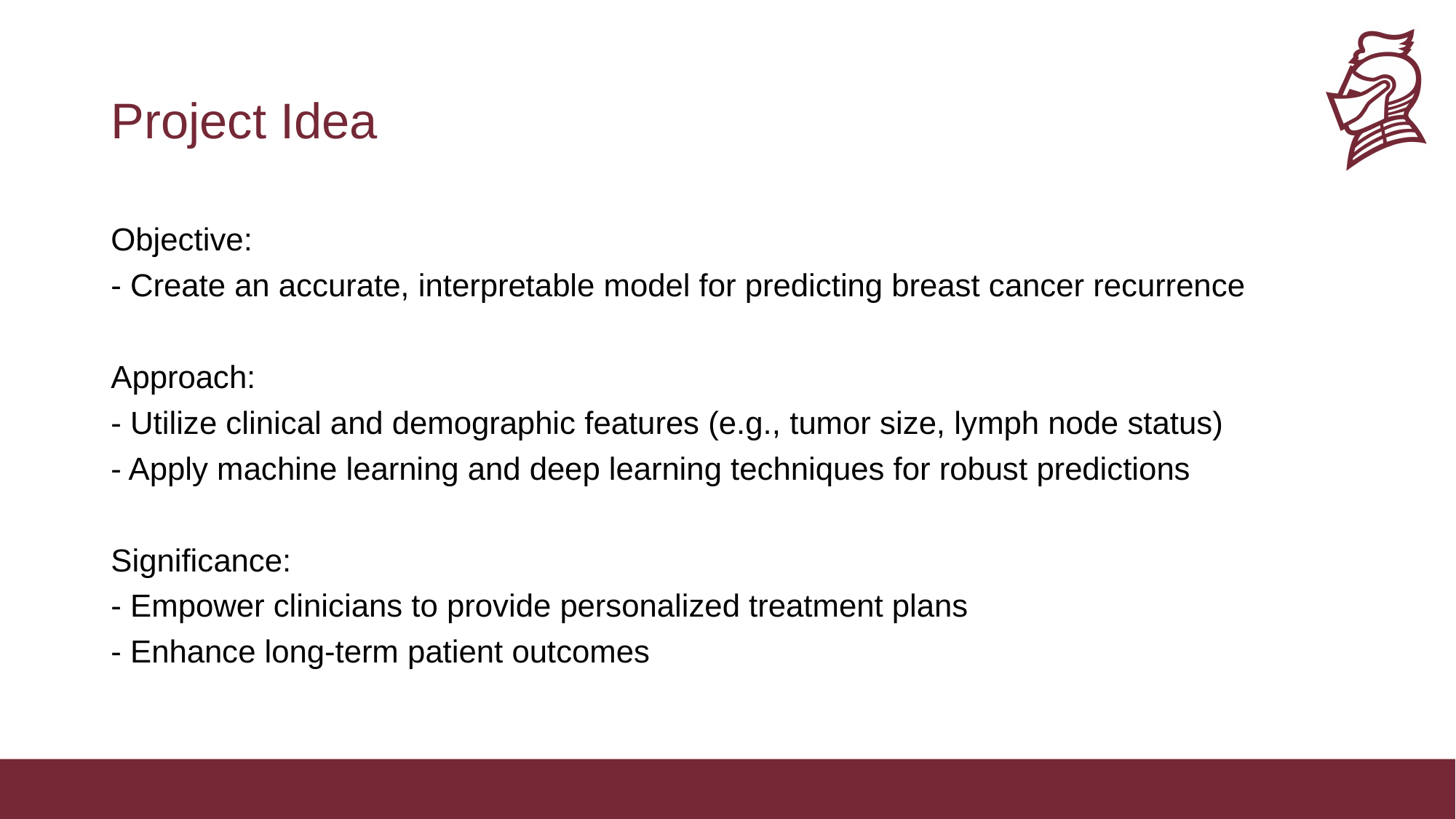

# Project Idea
Objective:
- Create an accurate, interpretable model for predicting breast cancer recurrence

Approach:
- Utilize clinical and demographic features (e.g., tumor size, lymph node status)
- Apply machine learning and deep learning techniques for robust predictions

Significance:
- Empower clinicians to provide personalized treatment plans
- Enhance long-term patient outcomes